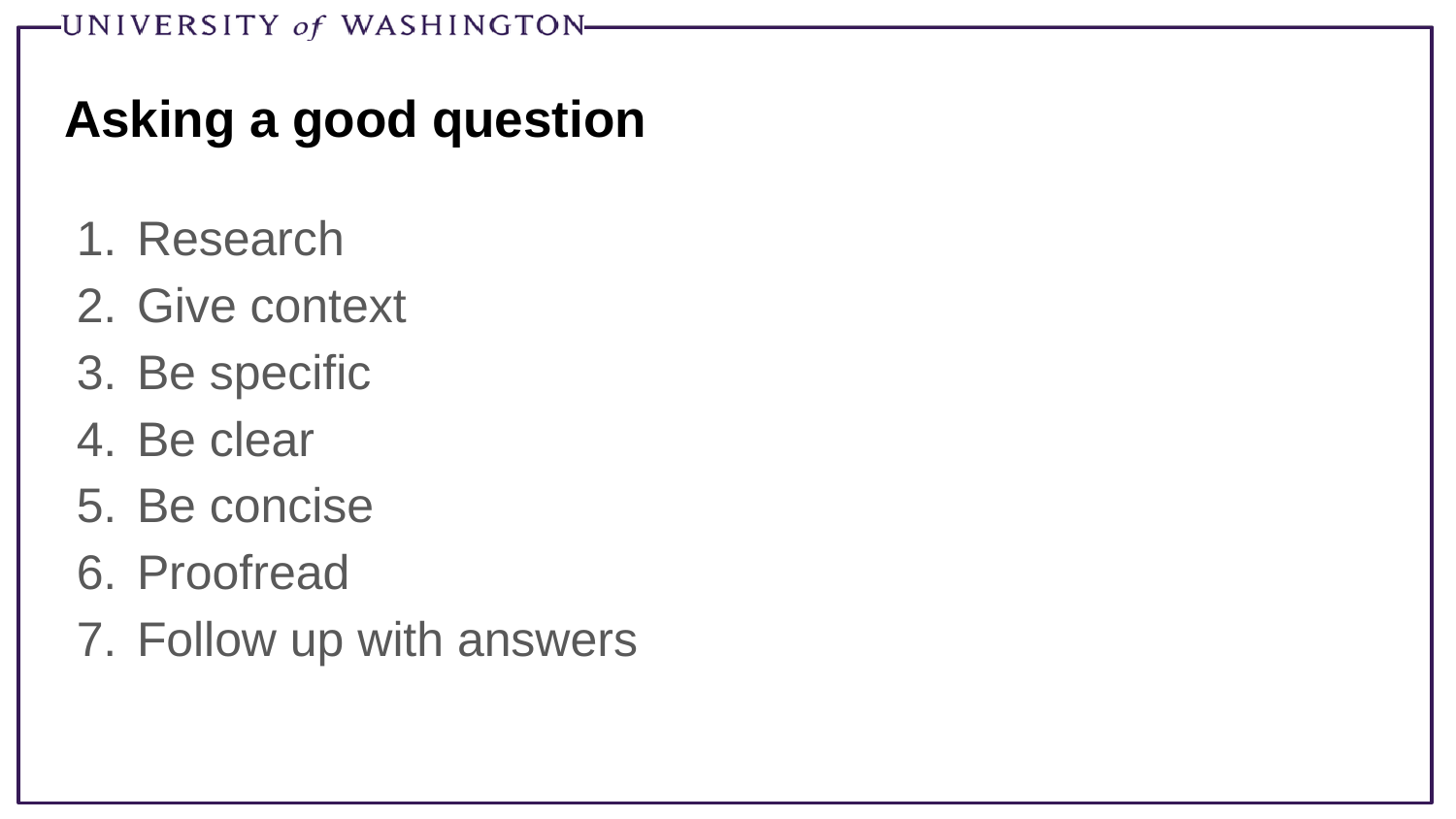

# Asking a good question
Research
Give context
Be specific
Be clear
Be concise
Proofread
Follow up with answers